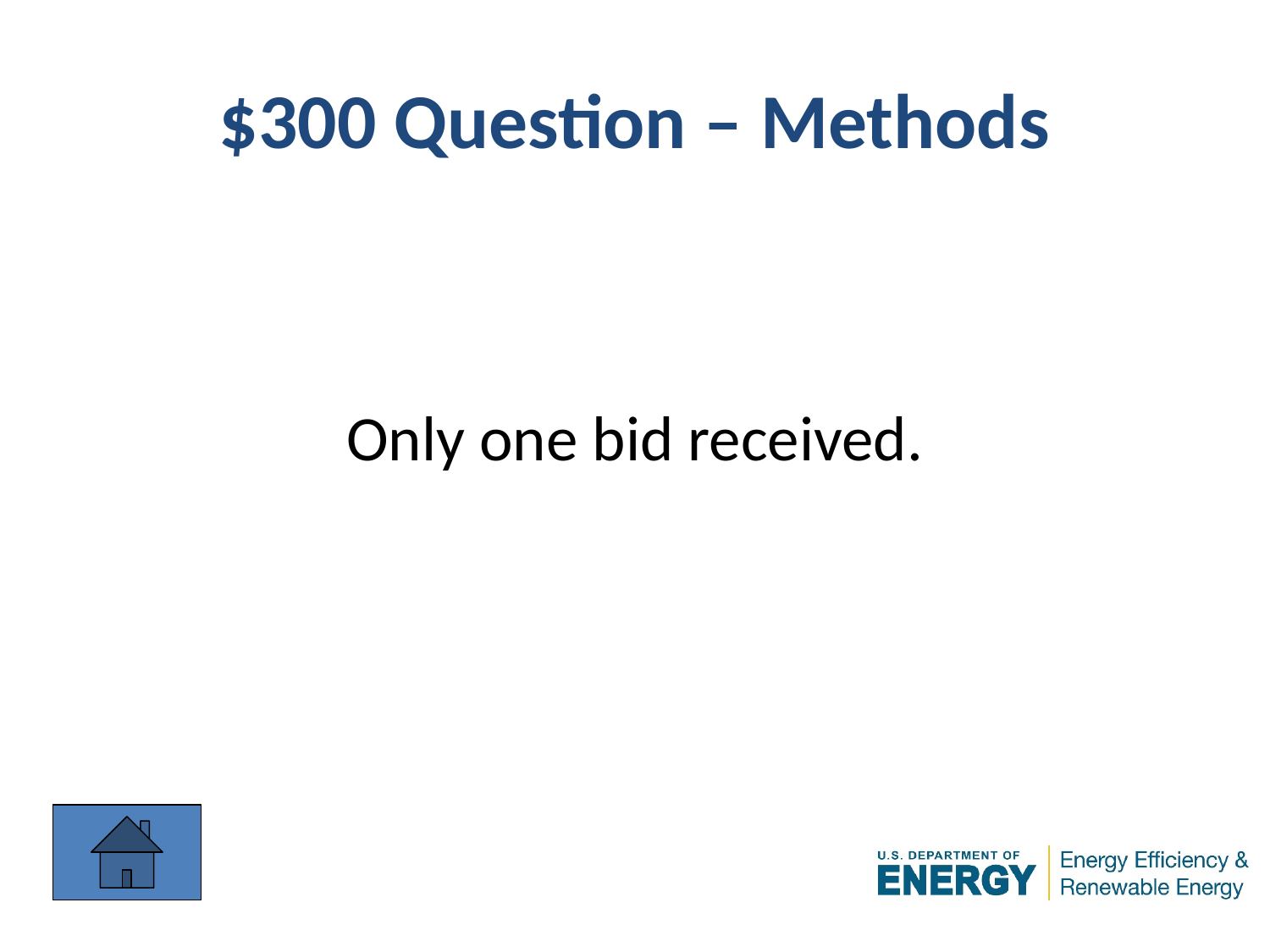

# $300 Question – Methods
Only one bid received.